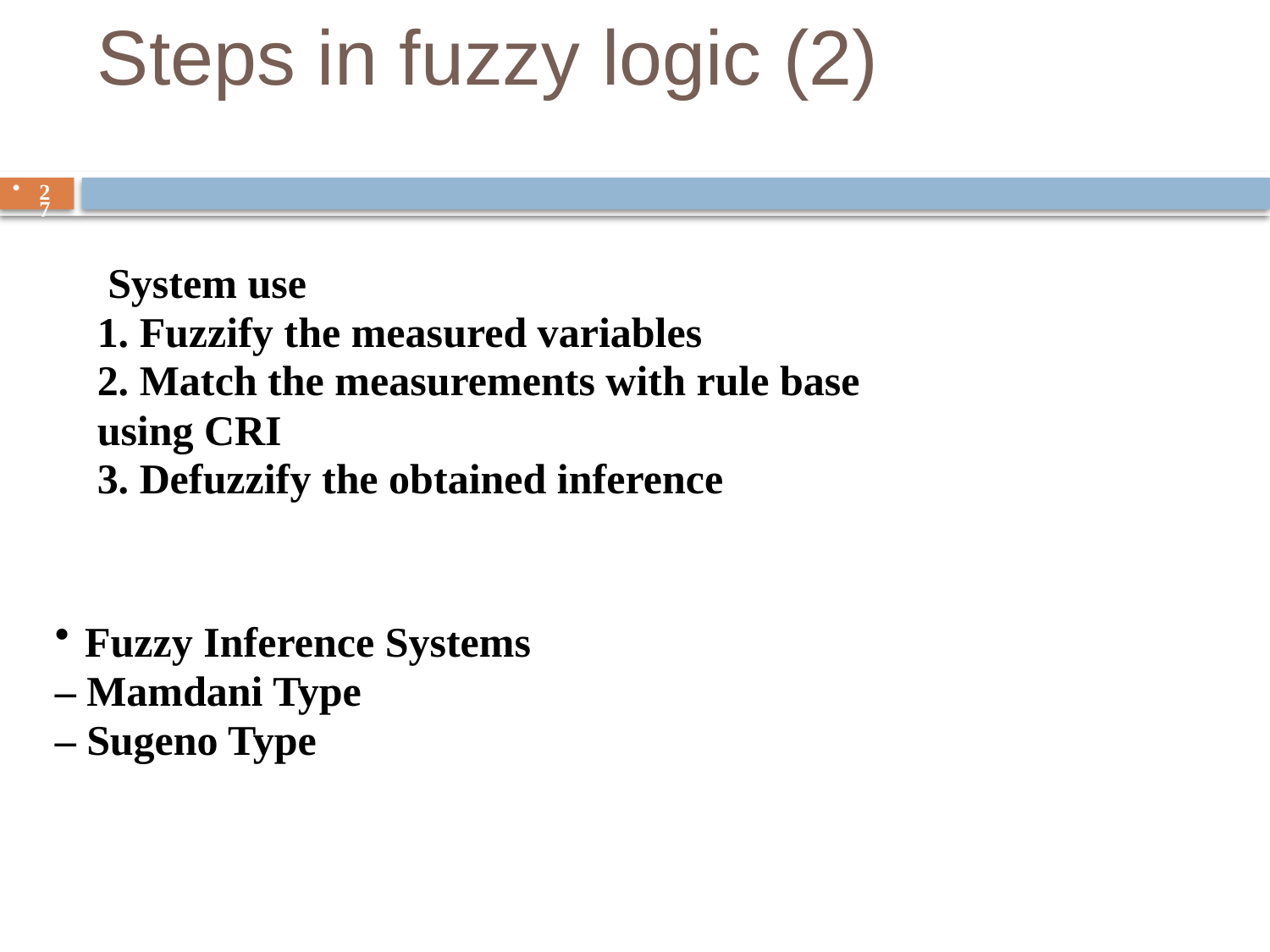

# Steps in fuzzy logic (2)
27
 System use
1. Fuzzify the measured variables
2. Match the measurements with rule base
using CRI
3. Defuzzify the obtained inference
Fuzzy Inference Systems
– Mamdani Type
– Sugeno Type